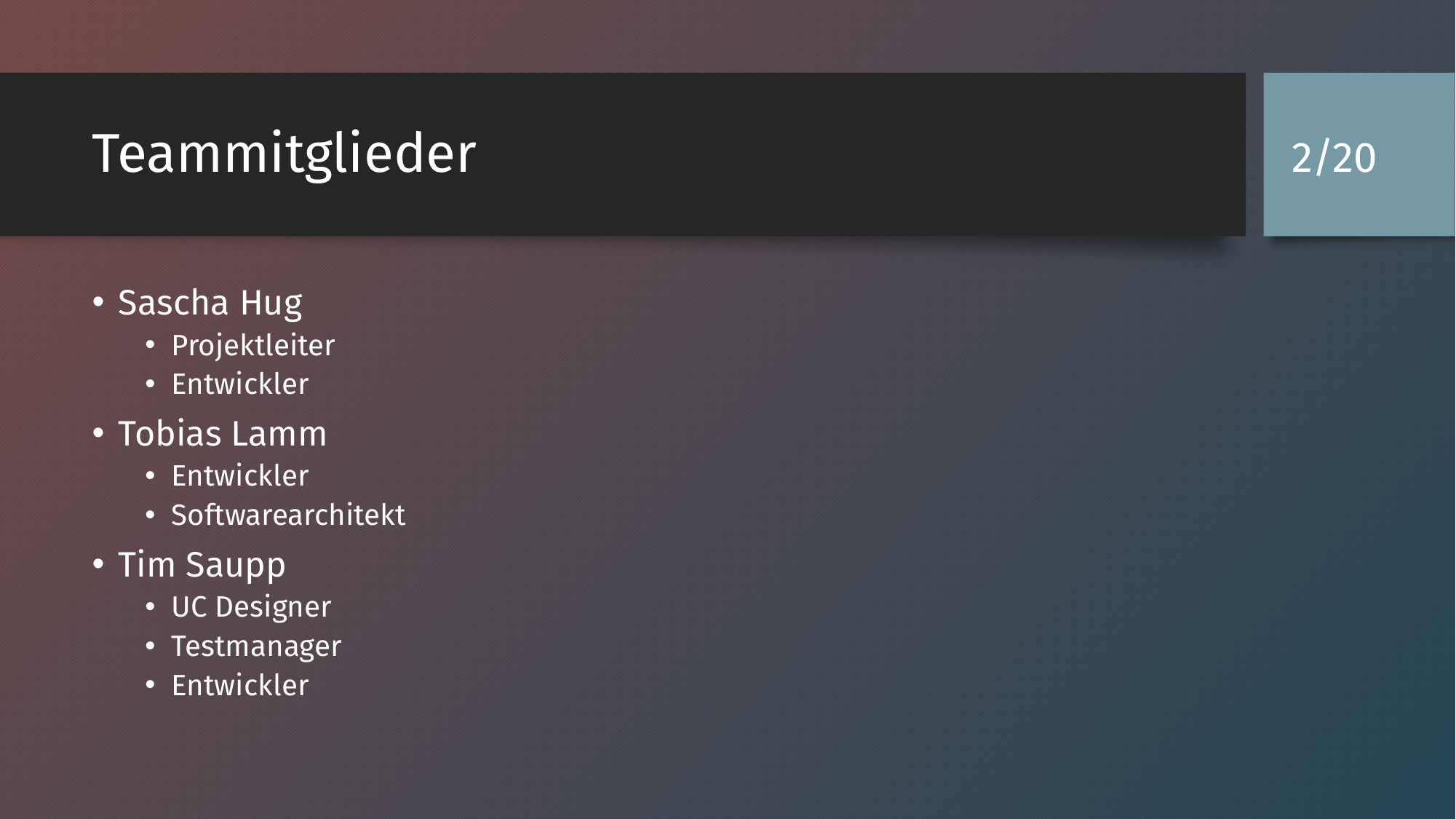

2/20
# Teammitglieder
Sascha Hug
Projektleiter
Entwickler
Tobias Lamm
Entwickler
Softwarearchitekt
Tim Saupp
UC Designer
Testmanager
Entwickler